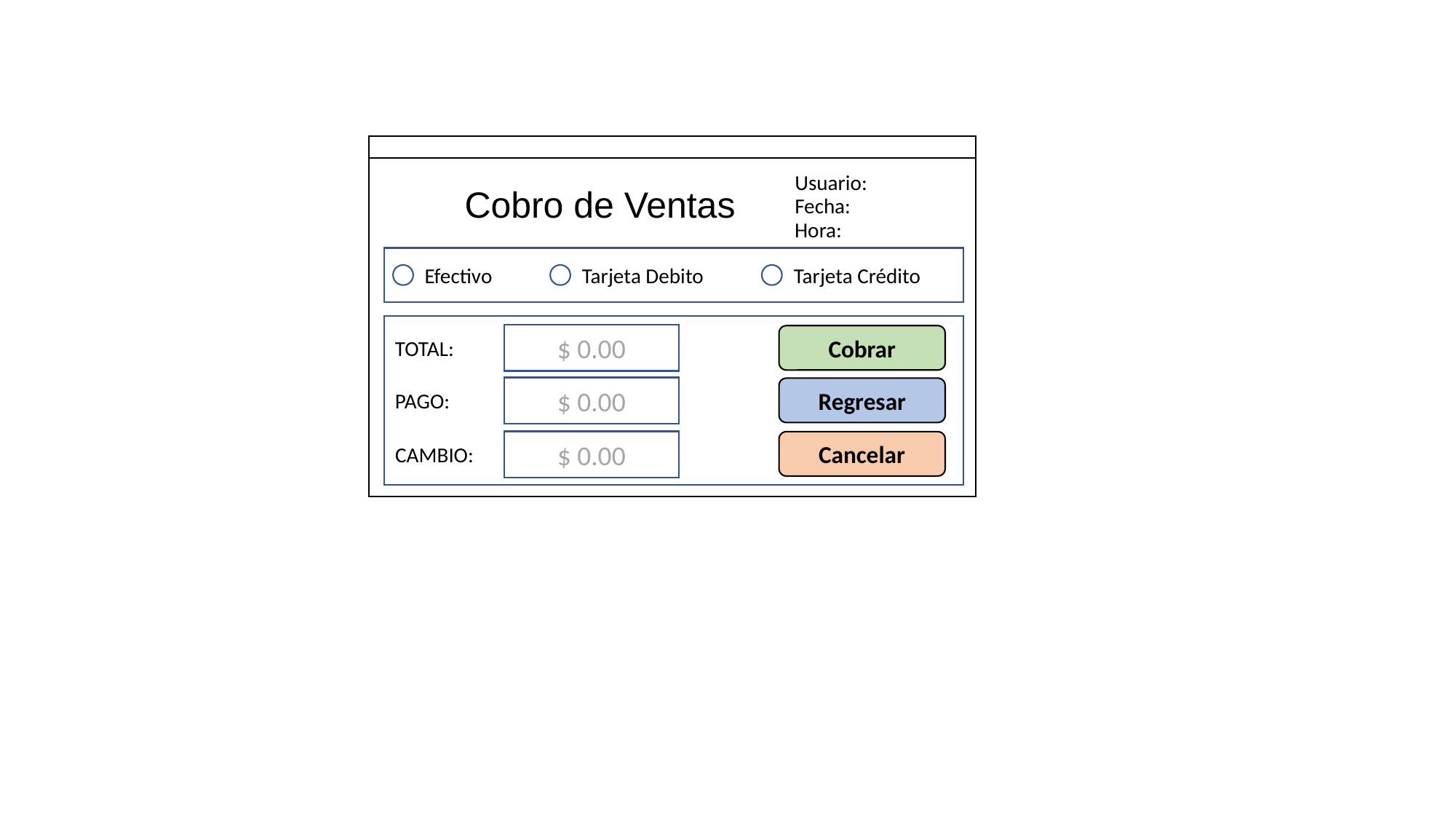

Usuario:
Cobro de Ventas
Fecha:
Hora:

Efectivo

Tarjeta Debito

Tarjeta Crédito

$ 0.00
Cobrar
TOTAL:
$ 0.00
Regresar
PAGO:
$ 0.00
Cancelar
CAMBIO: